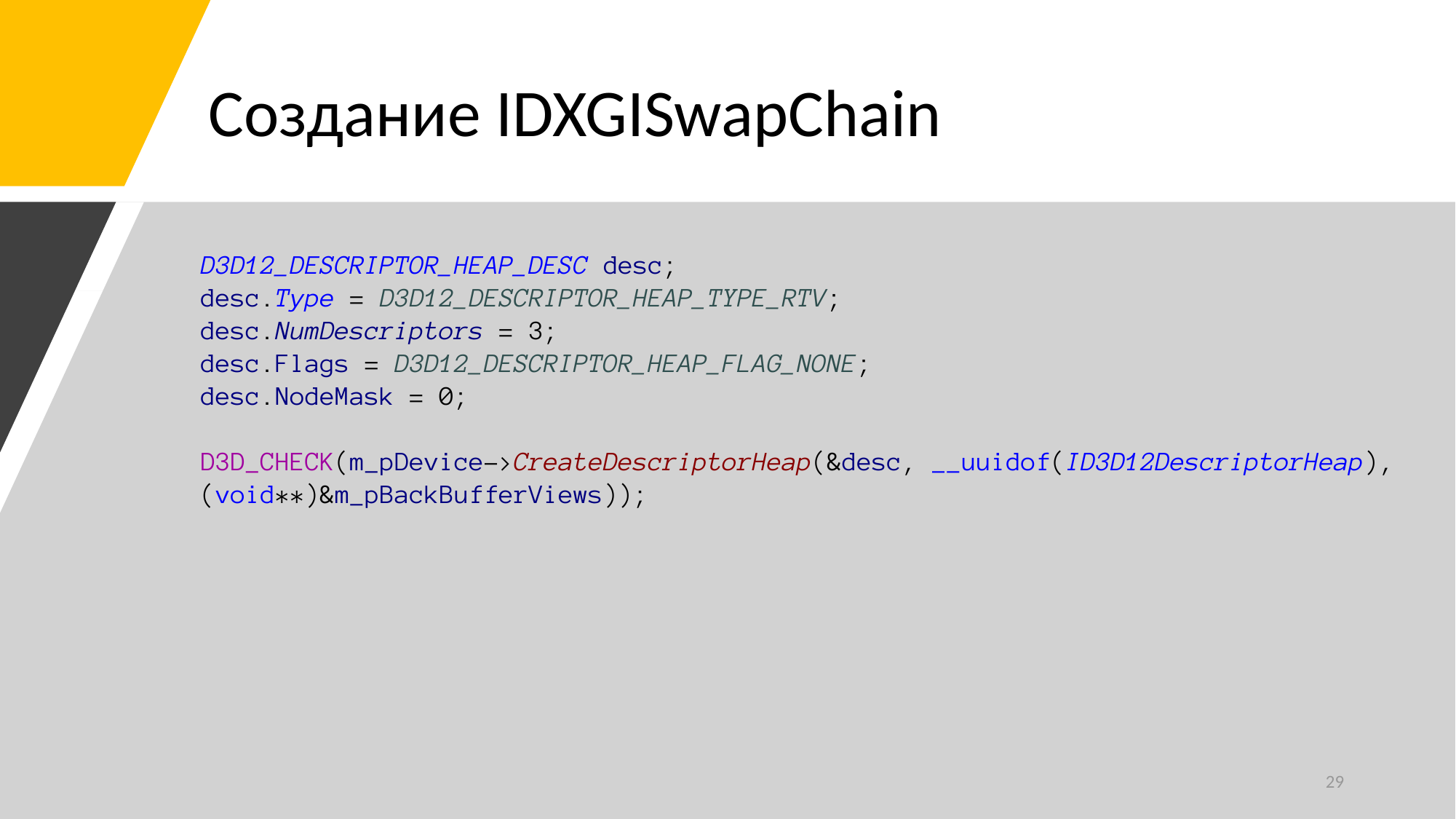

# Создание IDXGISwapChain

D3D12_DESCRIPTOR_HEAP_DESC desc;
desc.Type = D3D12_DESCRIPTOR_HEAP_TYPE_RTV;
desc.NumDescriptors = 3;
desc.Flags = D3D12_DESCRIPTOR_HEAP_FLAG_NONE;
desc.NodeMask = 0;

D3D_CHECK(m_pDevice->CreateDescriptorHeap(&desc, __uuidof(ID3D12DescriptorHeap), (void**)&m_pBackBufferViews));
29